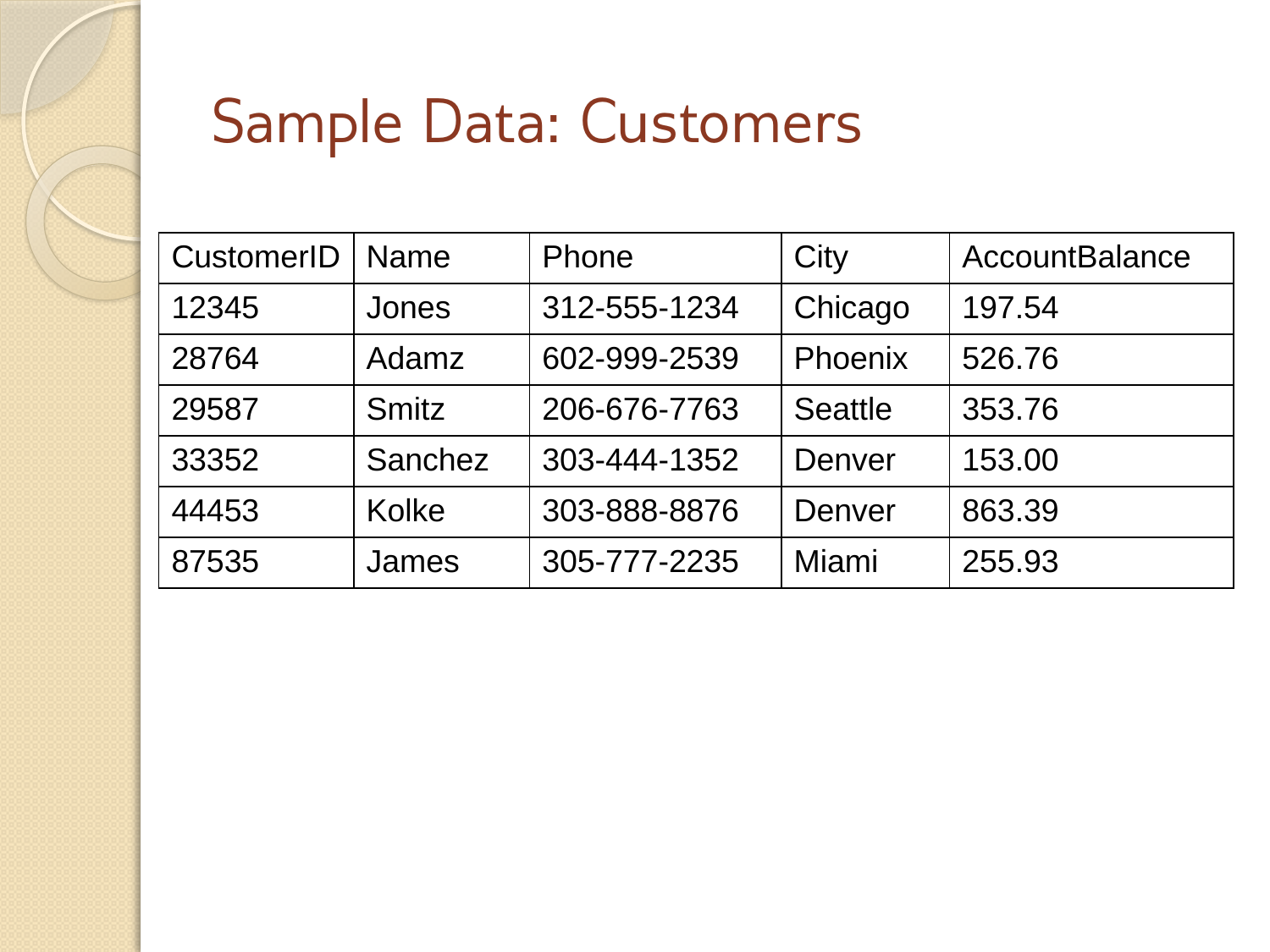

# Sample Data: Customers
| CustomerID | Name | Phone | City | AccountBalance |
| --- | --- | --- | --- | --- |
| 12345 | Jones | 312-555-1234 | Chicago | 197.54 |
| 28764 | Adamz | 602-999-2539 | Phoenix | 526.76 |
| 29587 | Smitz | 206-676-7763 | Seattle | 353.76 |
| 33352 | Sanchez | 303-444-1352 | Denver | 153.00 |
| 44453 | Kolke | 303-888-8876 | Denver | 863.39 |
| 87535 | James | 305-777-2235 | Miami | 255.93 |